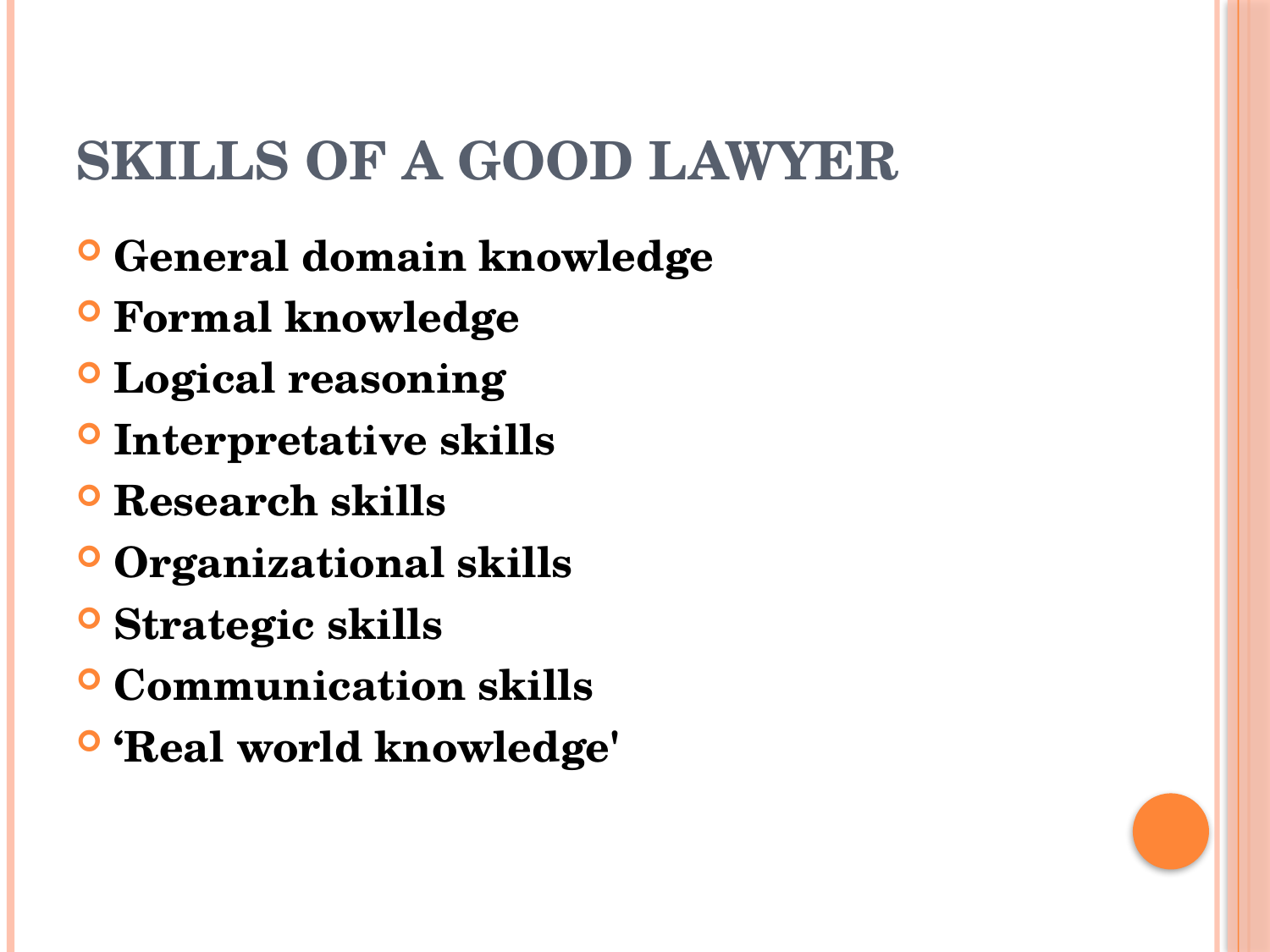

# Skills of a Good Lawyer
General domain knowledge
Formal knowledge
Logical reasoning
Interpretative skills
Research skills
Organizational skills
Strategic skills
Communication skills
‘Real world knowledge'